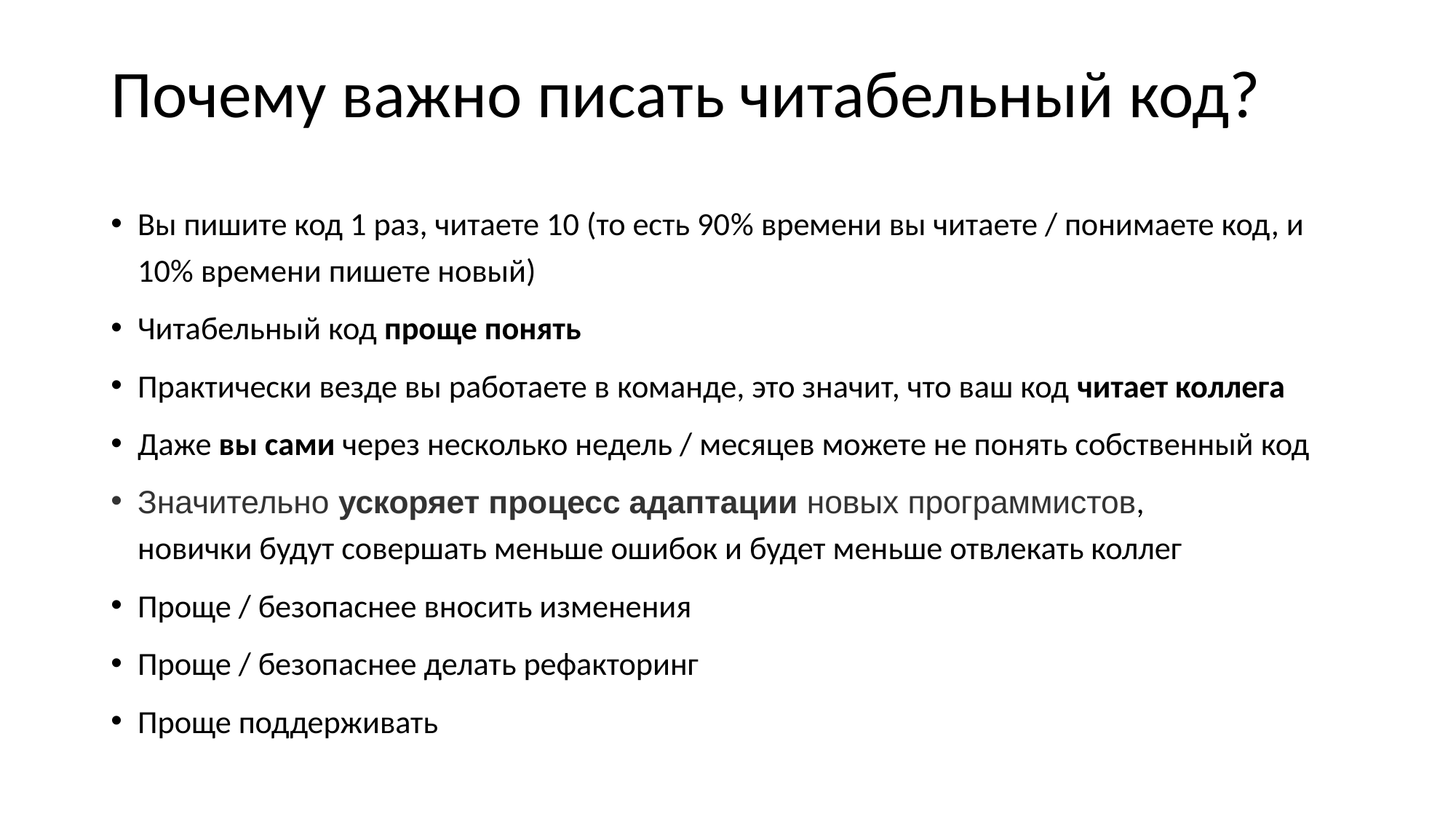

# Почему важно писать читабельный код?
Вы пишите код 1 раз, читаете 10 (то есть 90% времени вы читаете / понимаете код, и 10% времени пишете новый)
Читабельный код проще понять
Практически везде вы работаете в команде, это значит, что ваш код читает коллега
Даже вы сами через несколько недель / месяцев можете не понять собственный код
Значительно ускоряет процесс адаптации новых программистов,
новички будут совершать меньше ошибок и будет меньше отвлекать коллег
Проще / безопаснее вносить изменения
Проще / безопаснее делать рефакторинг
Проще поддерживать